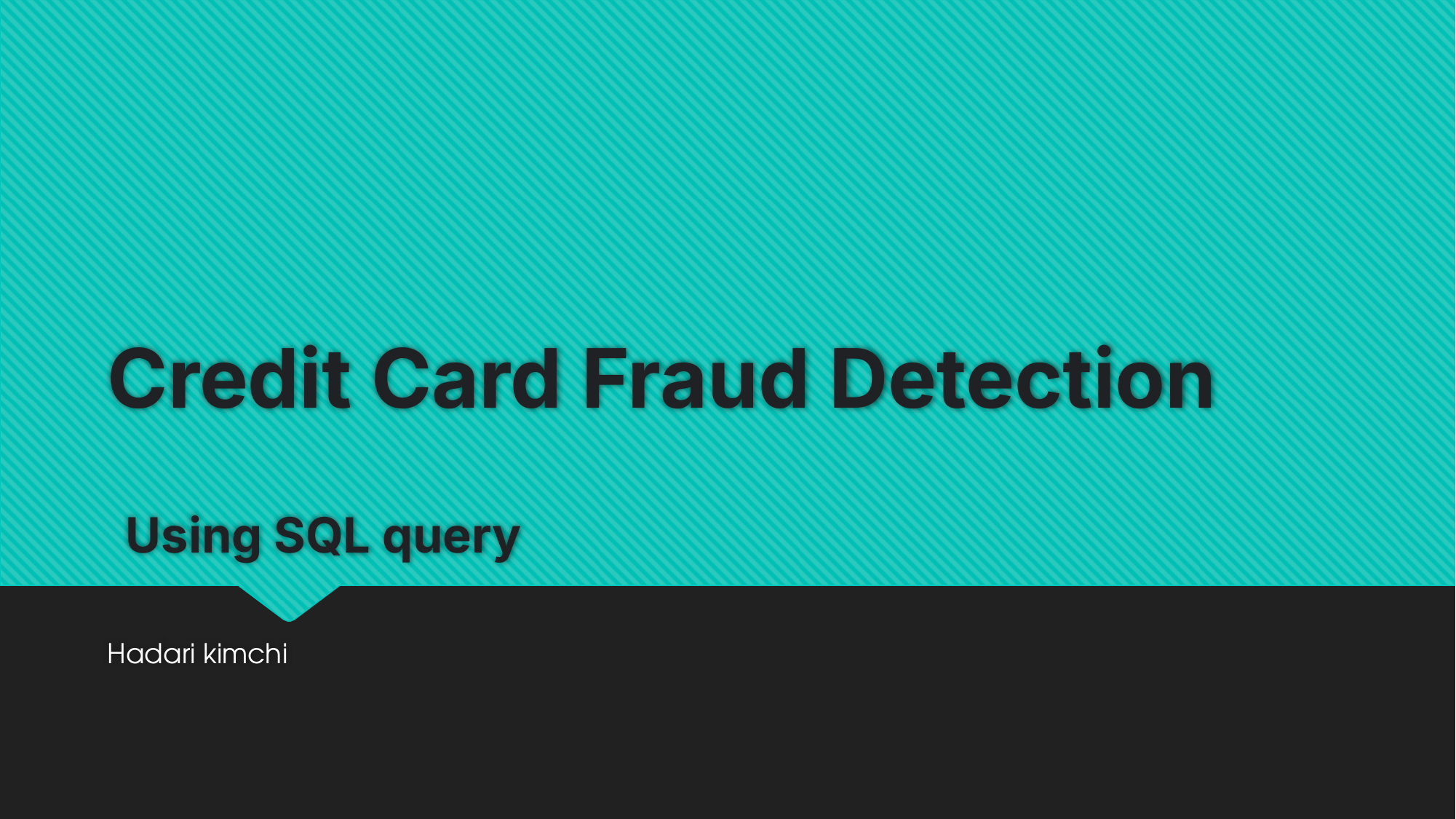

# Credit Card Fraud Detection
Using SQL query
Hadari kimchi